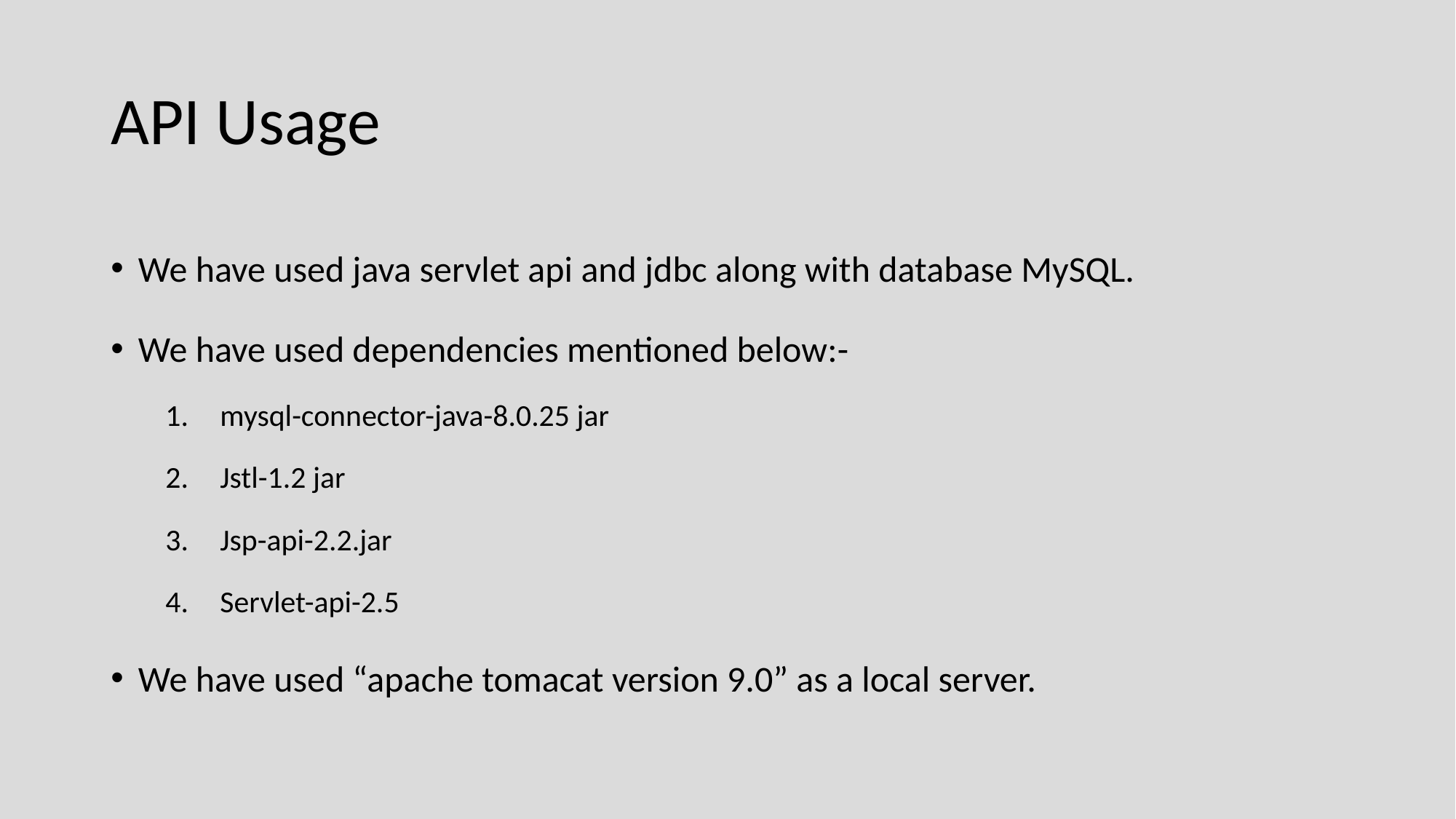

# API Usage
We have used java servlet api and jdbc along with database MySQL.
We have used dependencies mentioned below:-
mysql-connector-java-8.0.25 jar
Jstl-1.2 jar
Jsp-api-2.2.jar
Servlet-api-2.5
We have used “apache tomacat version 9.0” as a local server.